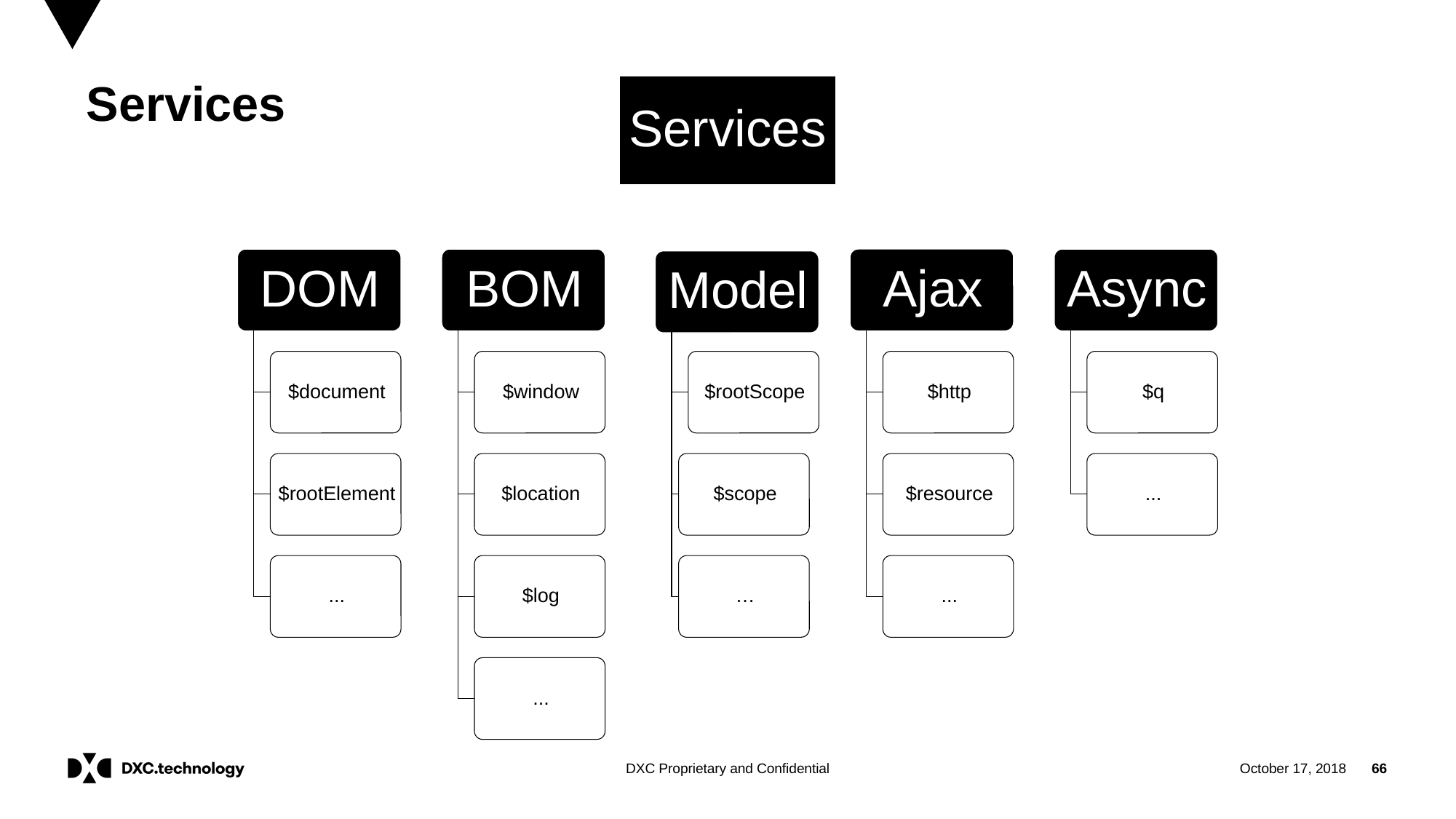

Core
Services
Services
DOM
$document
$rootElement
...
BOM
$window
$location
$log
...
Model
$rootScope
$scope
…
Ajax
$http
$resource
...
Async
$q
...